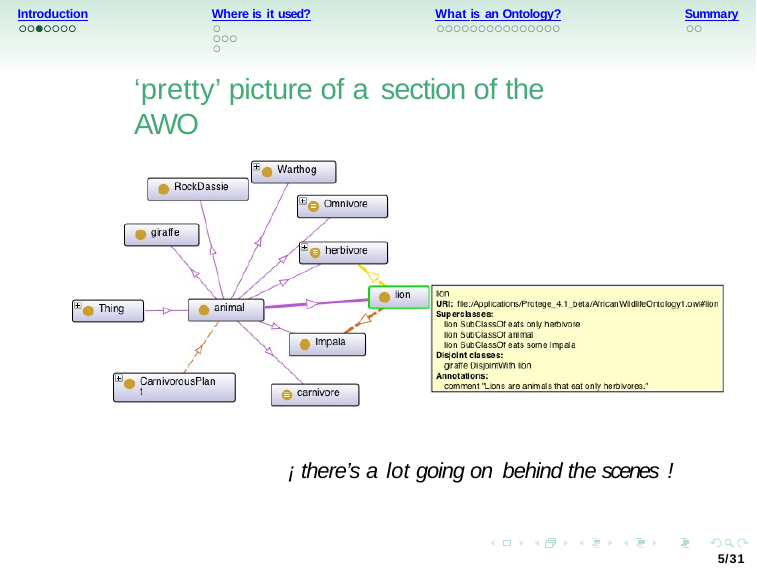

Summary
Introduction
Where is  it used?
What is  an Ontology?

‘pretty’ picture of a  section of the  AWO

¡ there’s a  lot going on  behind the scenes  !

5/31